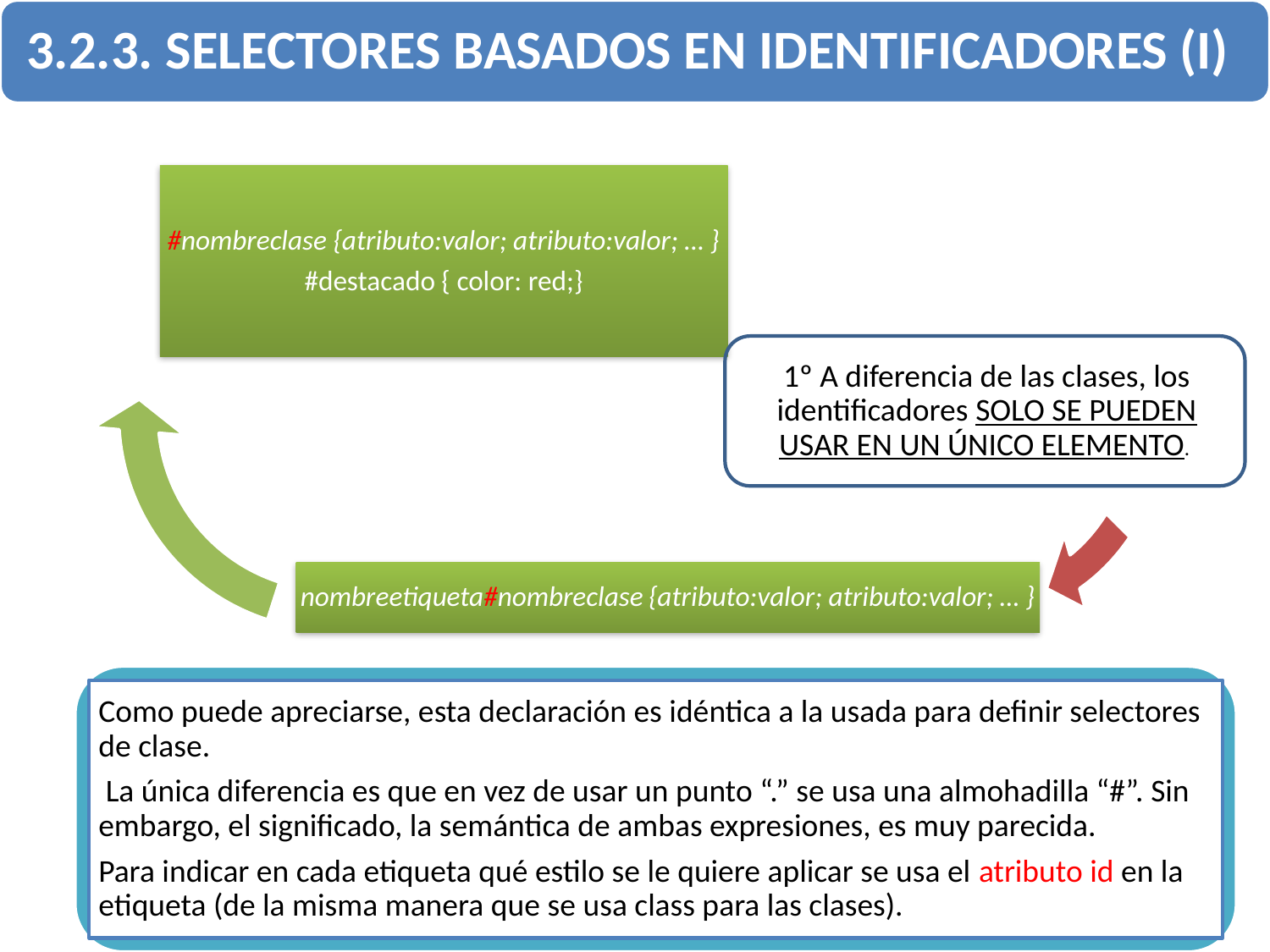

3.2.3. SELECTORES BASADOS EN IDENTIFICADORES (I)
1º A diferencia de las clases, los identificadores SOLO SE PUEDEN USAR EN UN ÚNICO ELEMENTO.
nombreetiqueta#nombreclase {atributo:valor; atributo:valor; … }
#nombreclase {atributo:valor; atributo:valor; … }
#destacado { color: red;}

Como puede apreciarse, esta declaración es idéntica a la usada para definir selectores de clase.
 La única diferencia es que en vez de usar un punto “.” se usa una almohadilla “#”. Sin embargo, el significado, la semántica de ambas expresiones, es muy parecida.
Para indicar en cada etiqueta qué estilo se le quiere aplicar se usa el atributo id en la etiqueta (de la misma manera que se usa class para las clases).